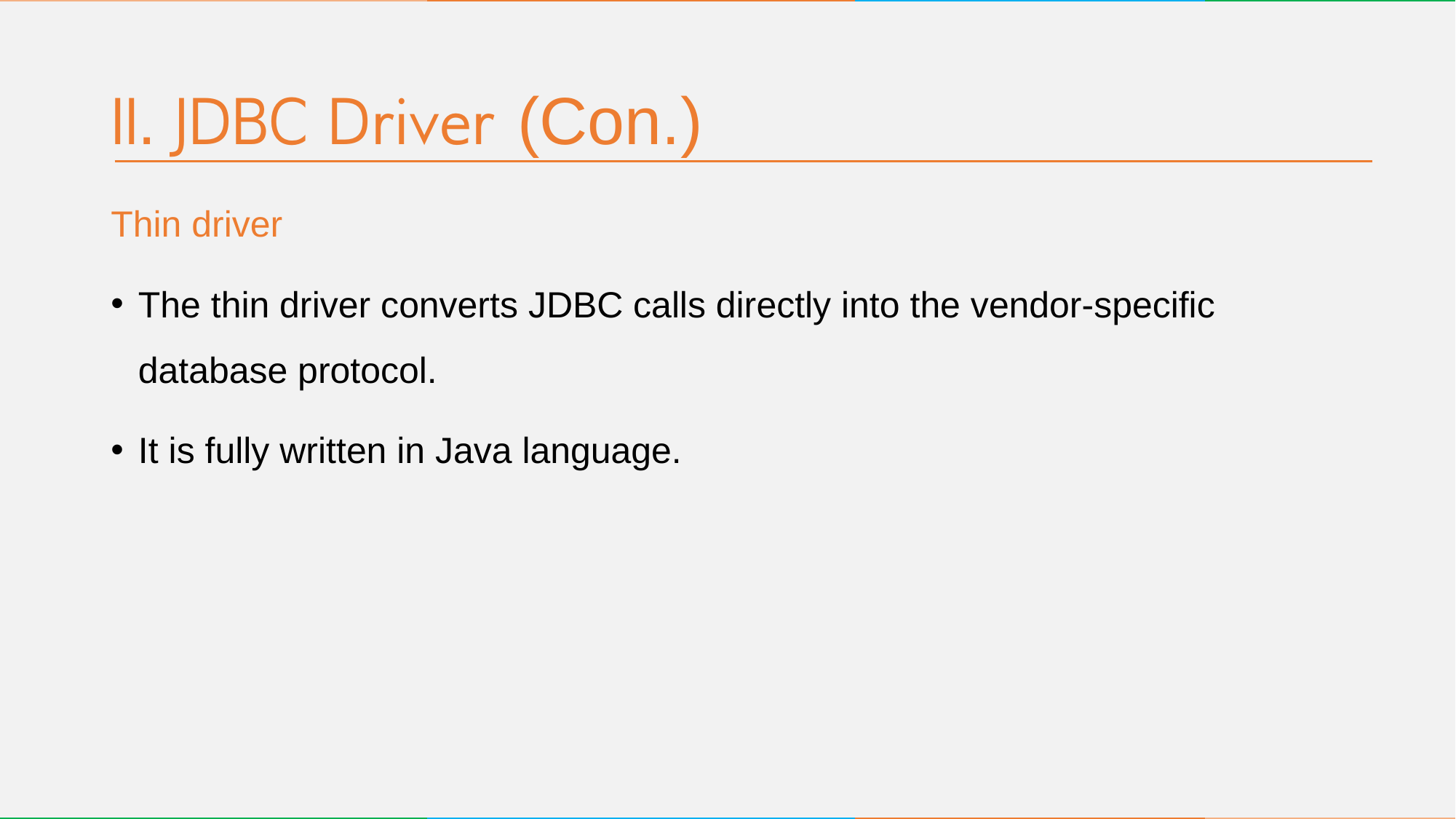

# II. JDBC Driver (Con.)
Thin driver
The thin driver converts JDBC calls directly into the vendor-specific database protocol.
It is fully written in Java language.